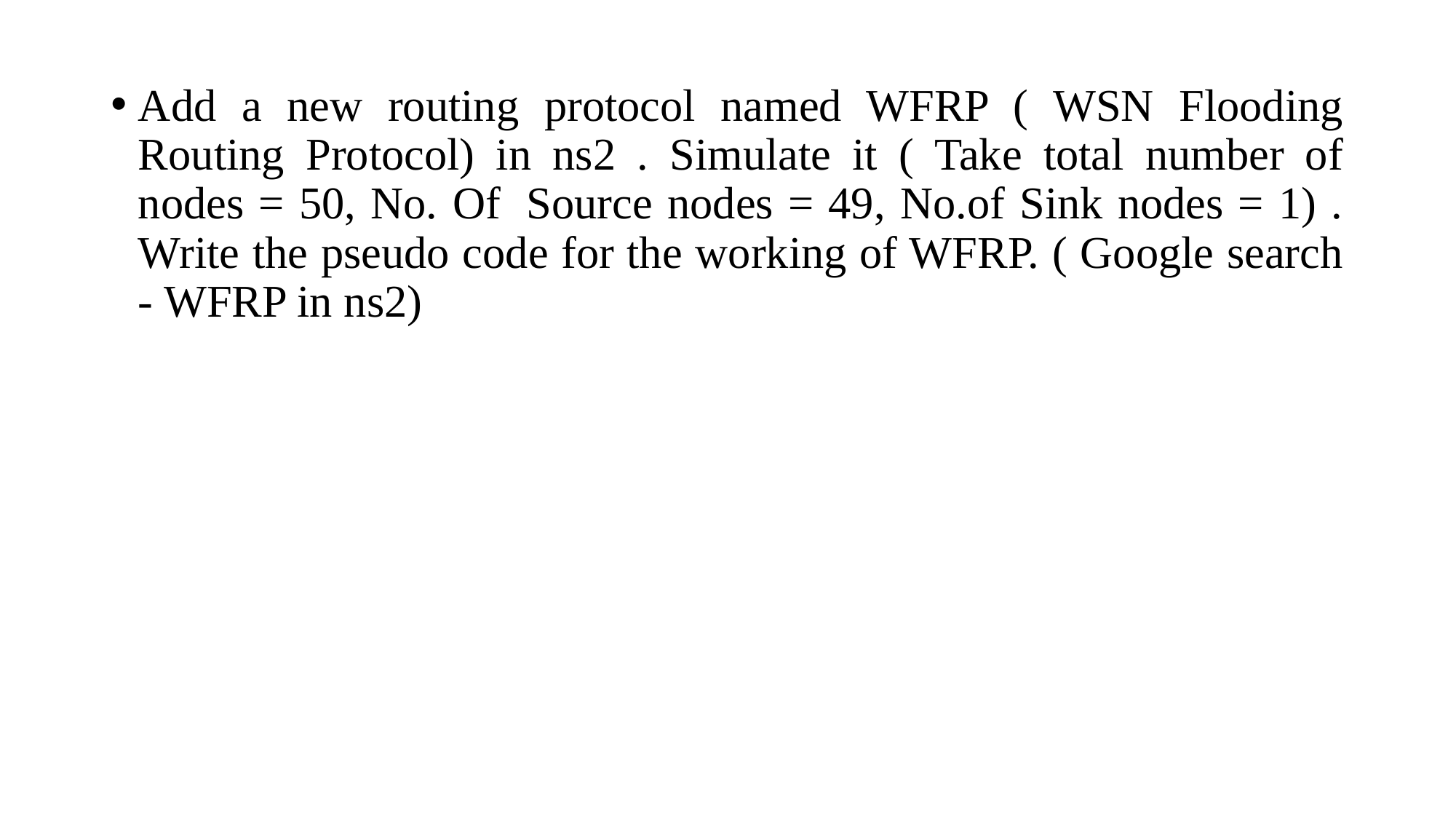

Add a new routing protocol named WFRP ( WSN Flooding Routing Protocol) in ns2 . Simulate it ( Take total number of nodes = 50, No. Of  Source nodes = 49, No.of Sink nodes = 1) . Write the pseudo code for the working of WFRP. ( Google search - WFRP in ns2)